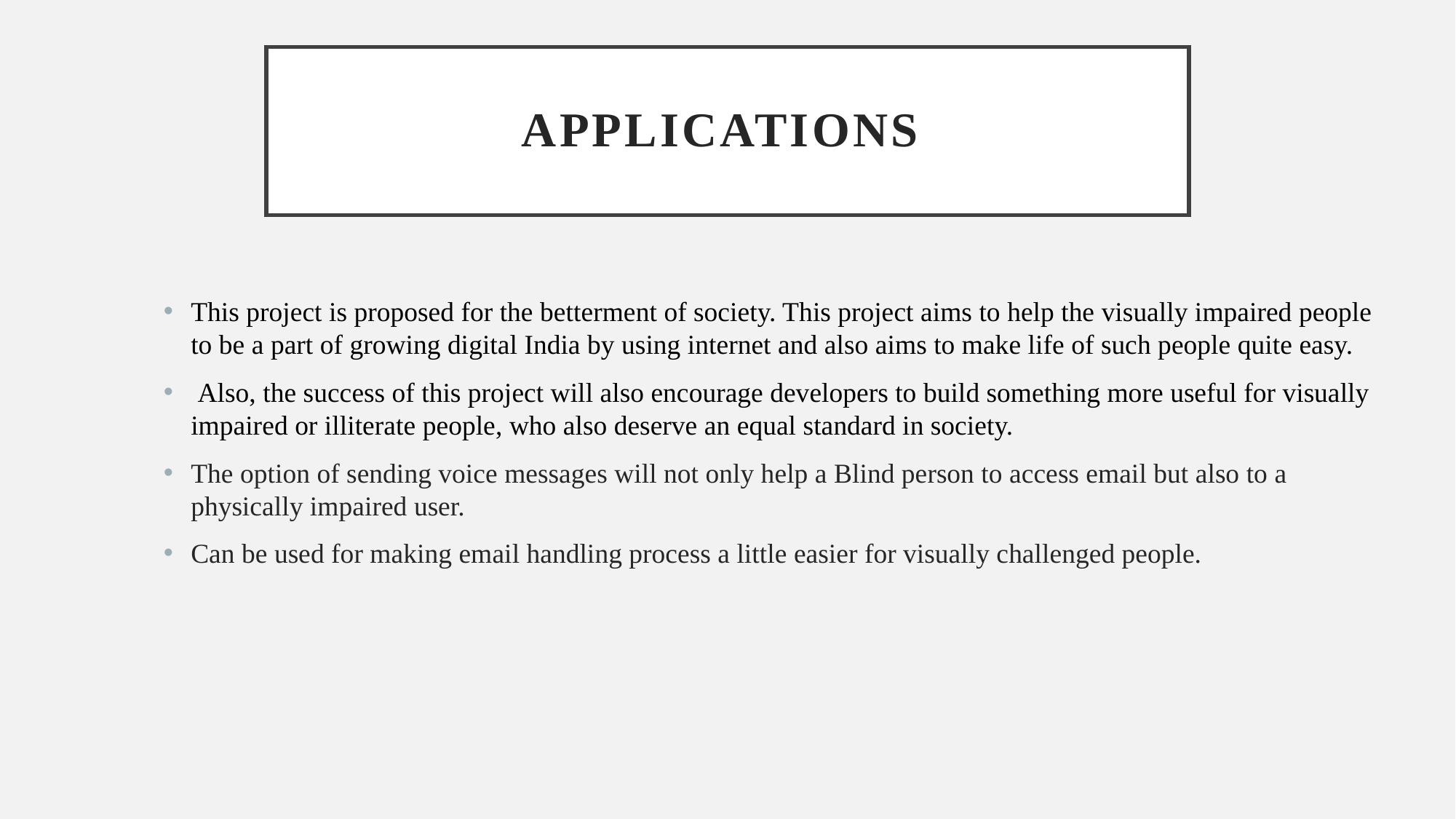

# Applications
This project is proposed for the betterment of society. This project aims to help the visually impaired people to be a part of growing digital India by using internet and also aims to make life of such people quite easy.
 Also, the success of this project will also encourage developers to build something more useful for visually impaired or illiterate people, who also deserve an equal standard in society.
The option of sending voice messages will not only help a Blind person to access email but also to a physically impaired user.
Can be used for making email handling process a little easier for visually challenged people.